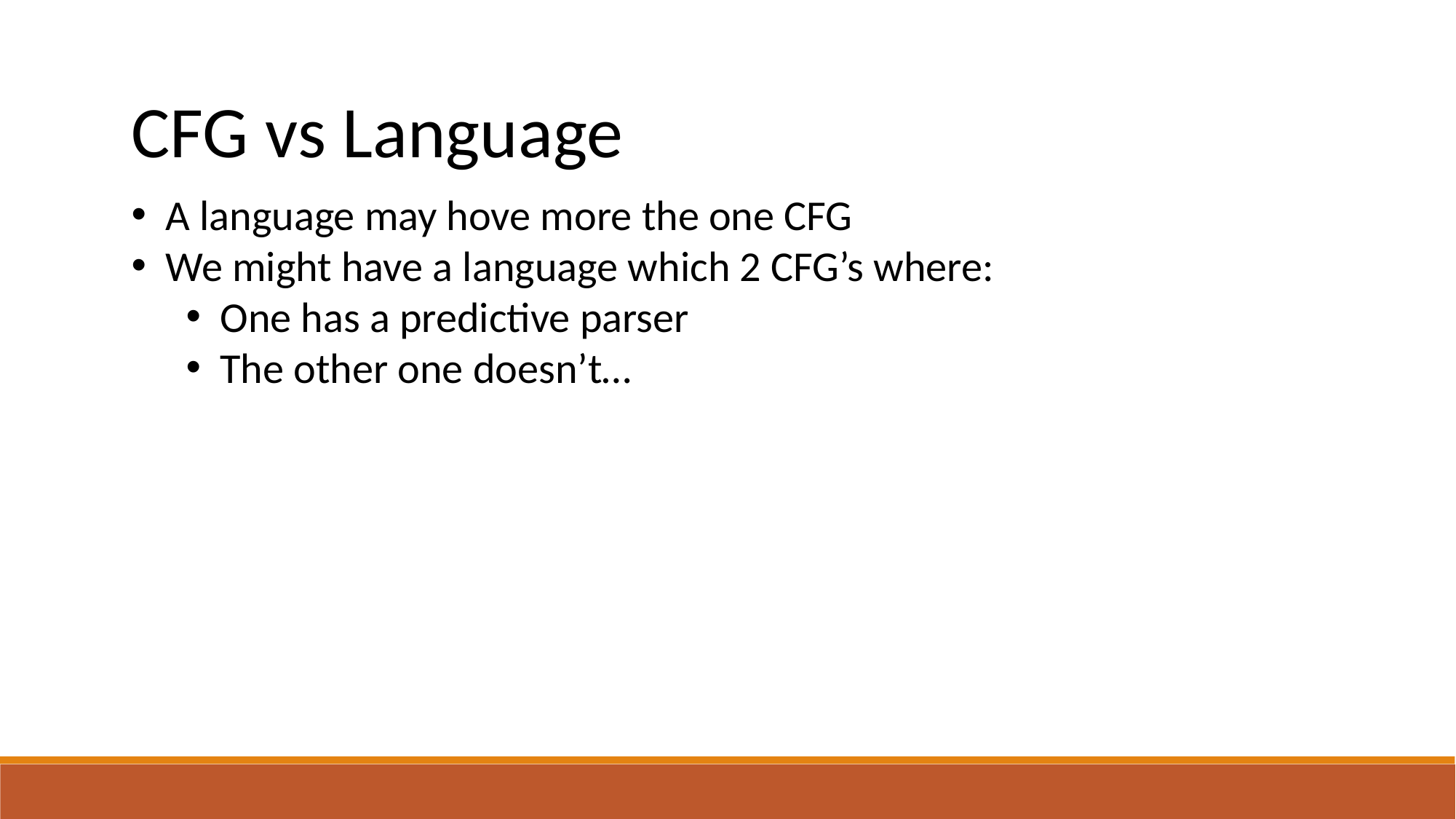

CFG vs Language
A language may hove more the one CFG
We might have a language which 2 CFG’s where:
One has a predictive parser
The other one doesn’t…